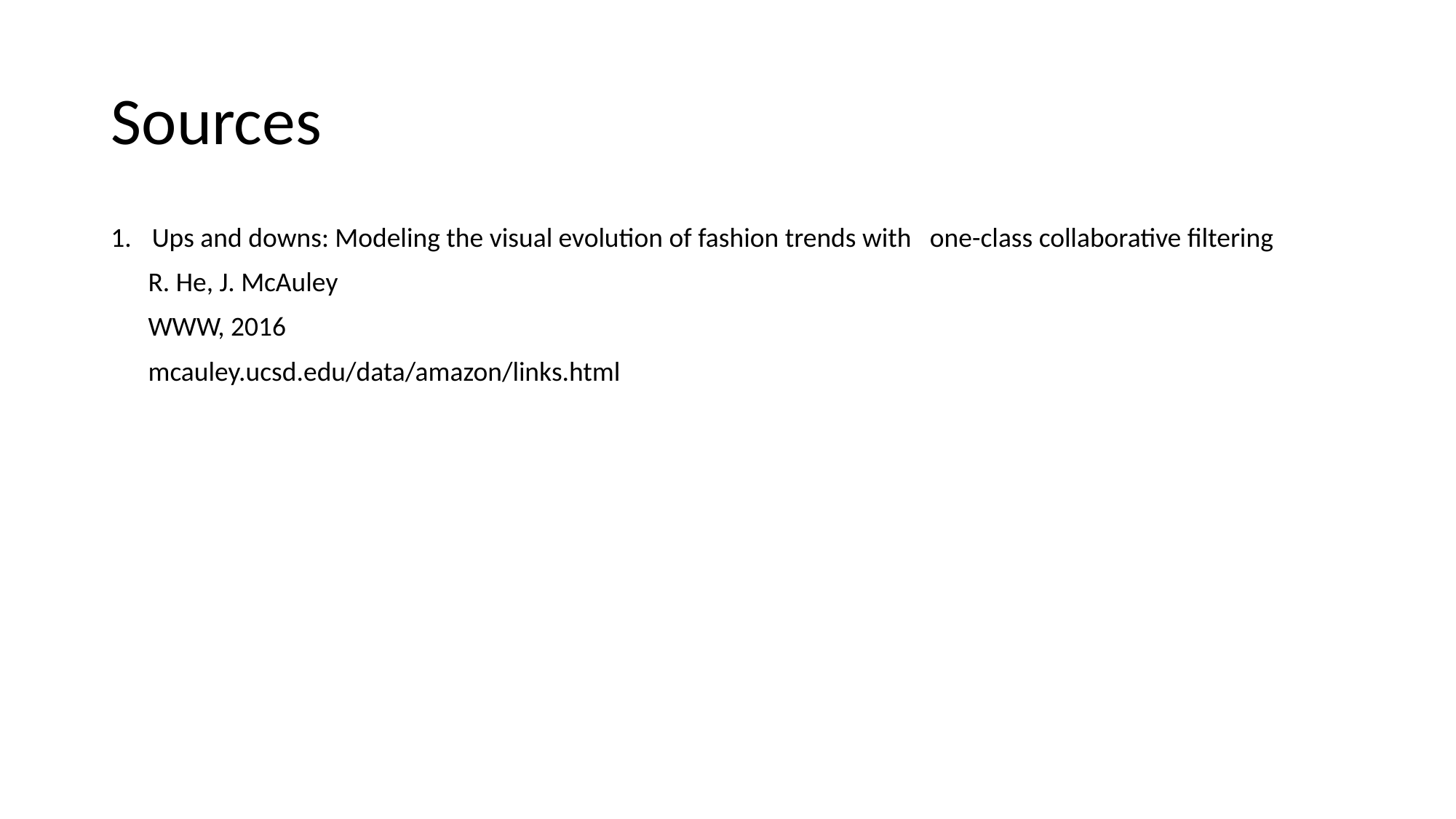

# Sources
Ups and downs: Modeling the visual evolution of fashion trends with   one-class collaborative filtering
      R. He, J. McAuley
      WWW, 2016
      mcauley.ucsd.edu/data/amazon/links.html